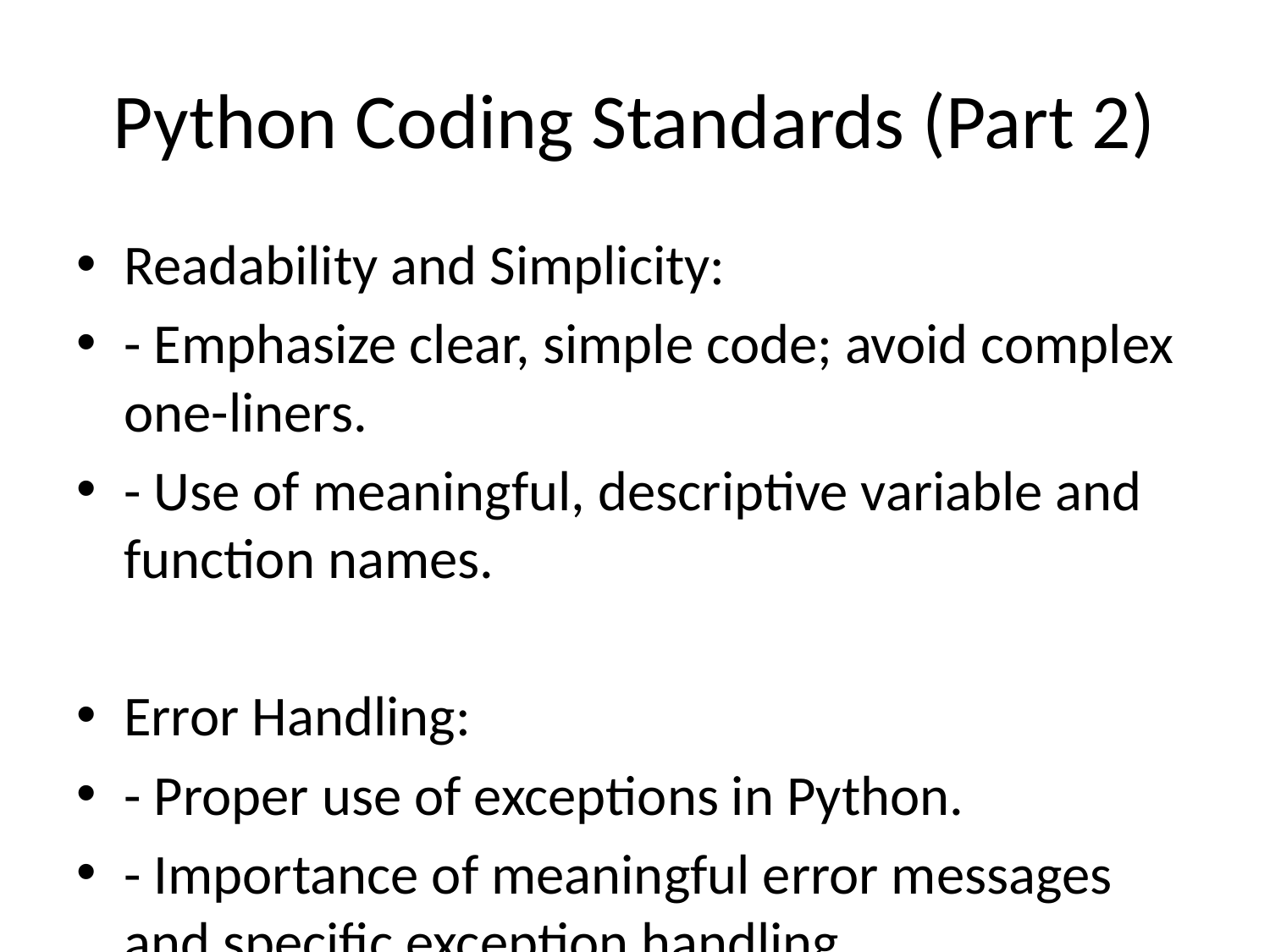

# Python Coding Standards (Part 2)
Readability and Simplicity:
- Emphasize clear, simple code; avoid complex one-liners.
- Use of meaningful, descriptive variable and function names.

Error Handling:
- Proper use of exceptions in Python.
- Importance of meaningful error messages and specific exception handling.